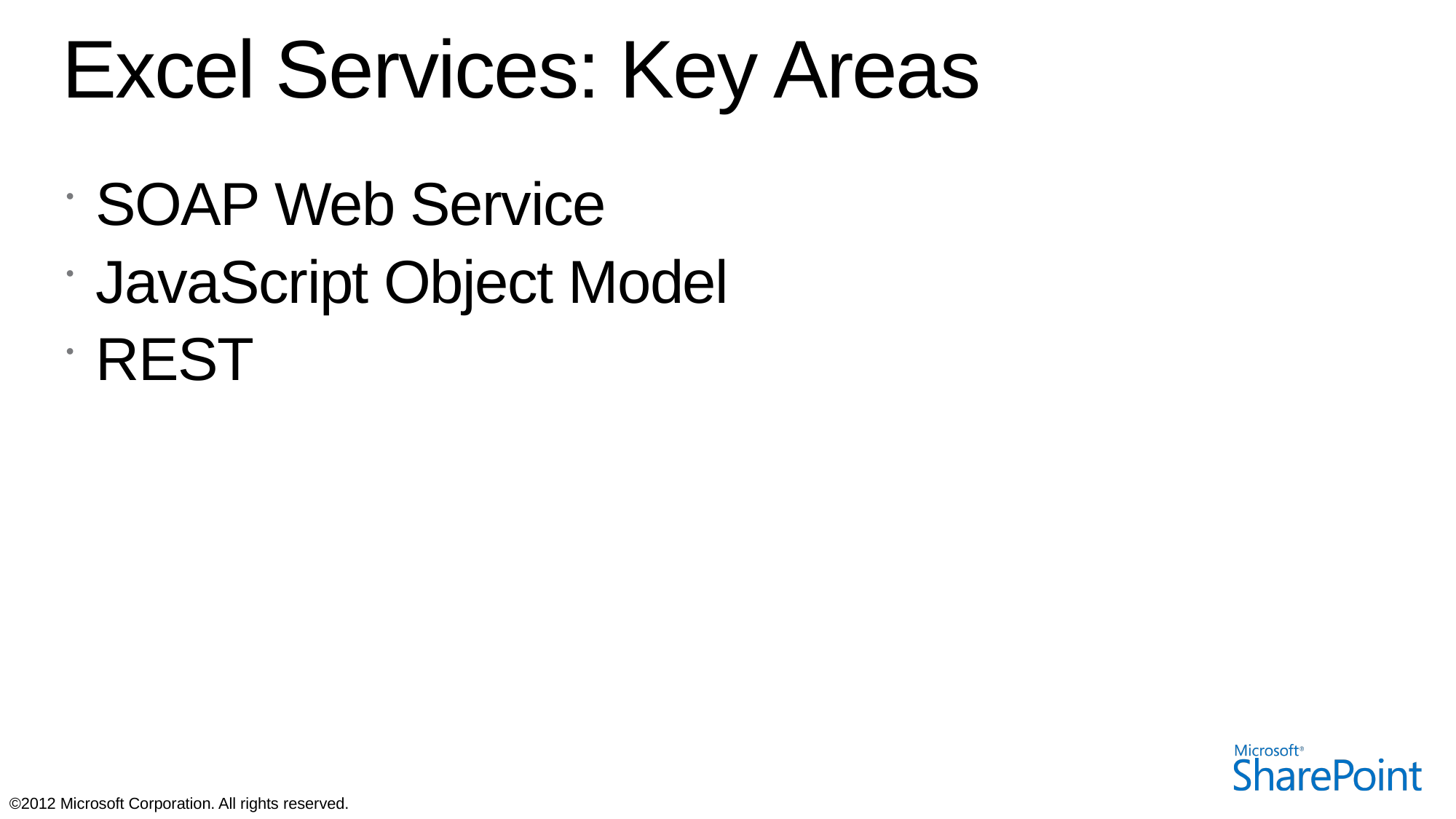

# Excel Services: Key Areas
SOAP Web Service
JavaScript Object Model
REST